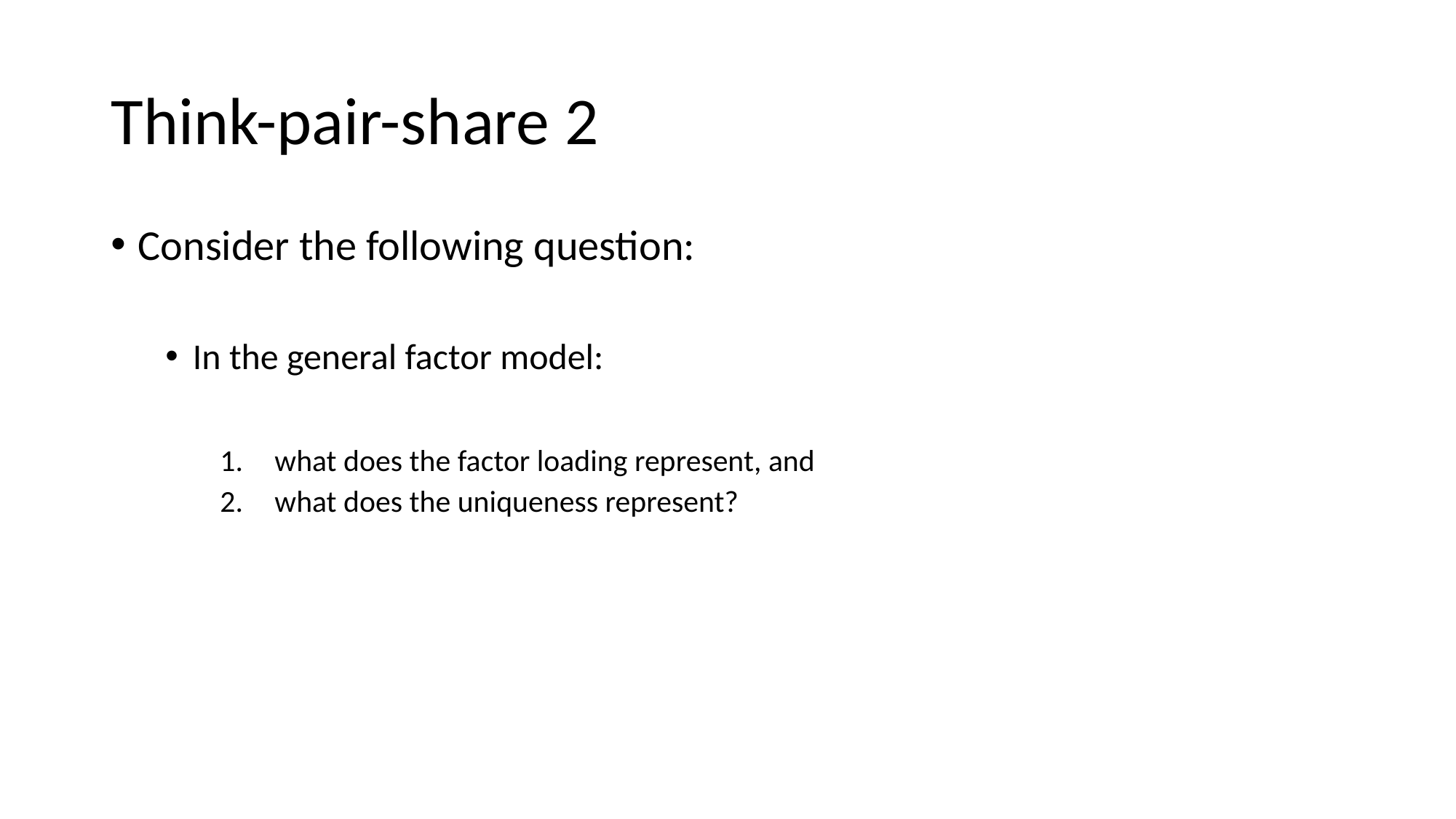

# Think-pair-share 2
Consider the following question:

In the general factor model:

what does the factor loading represent, and
what does the uniqueness represent?